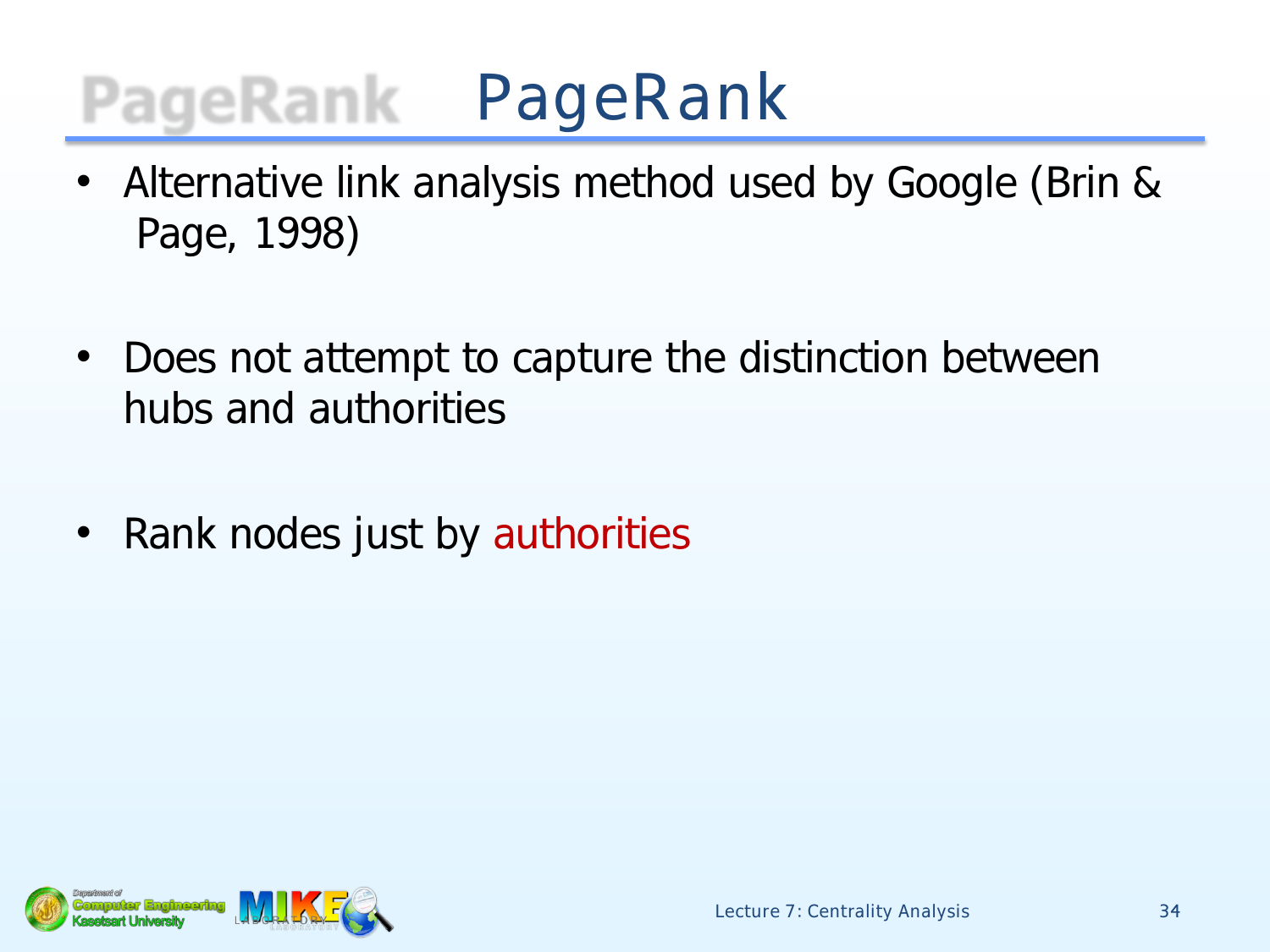

# PageRank
Alternative link analysis method used by Google (Brin &  Page, 1998)

Does not attempt to capture the distinction between  hubs and authorities

Rank nodes just by authorities
Lecture 7: Centrality Analysis
34